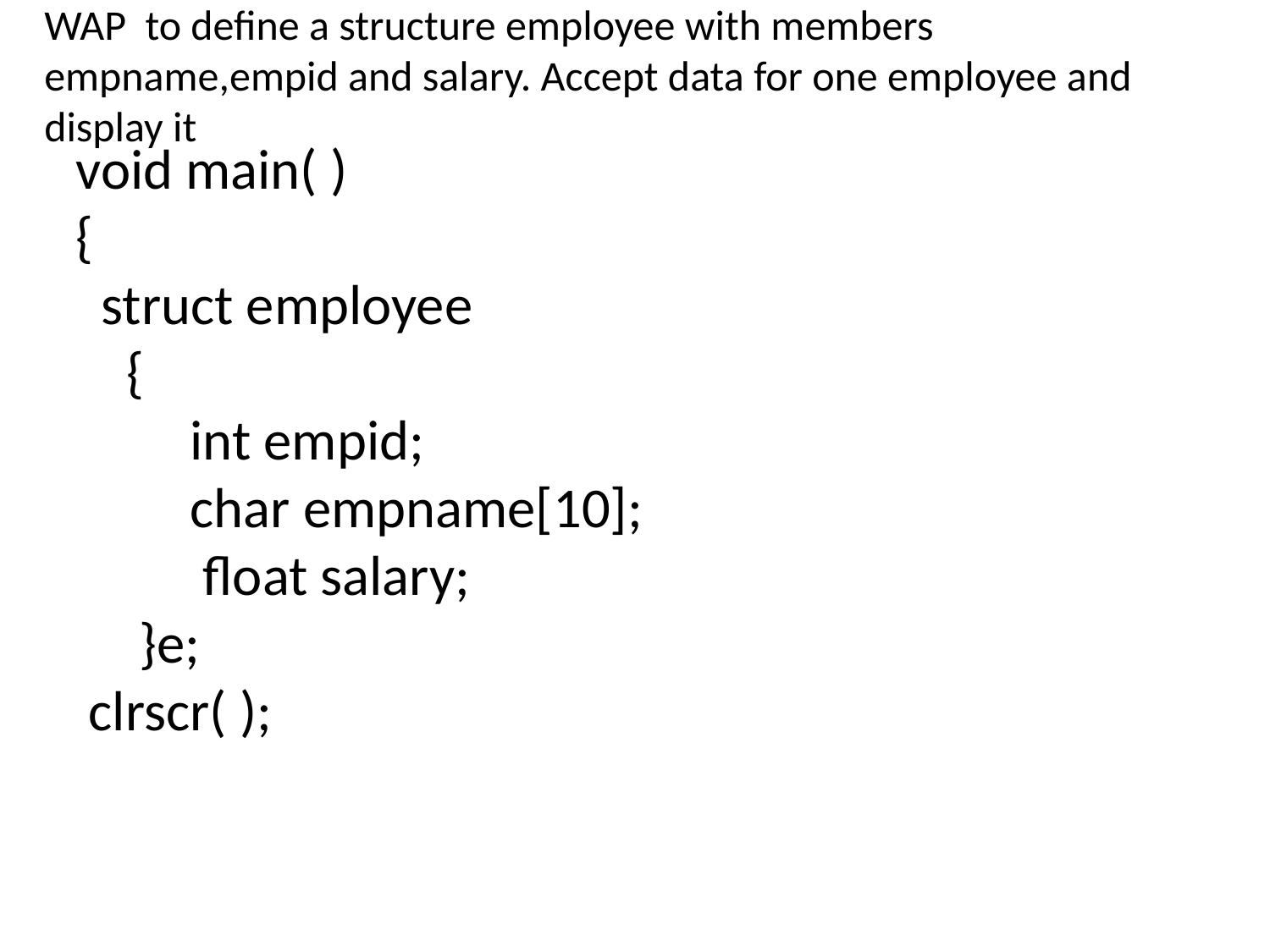

WAP  to define a structure employee with members empname,empid and salary. Accept data for one employee and display it
void main( )
{
  struct employee
    {
         int empid;
         char empname[10];
          float salary;
     }e;
 clrscr( );